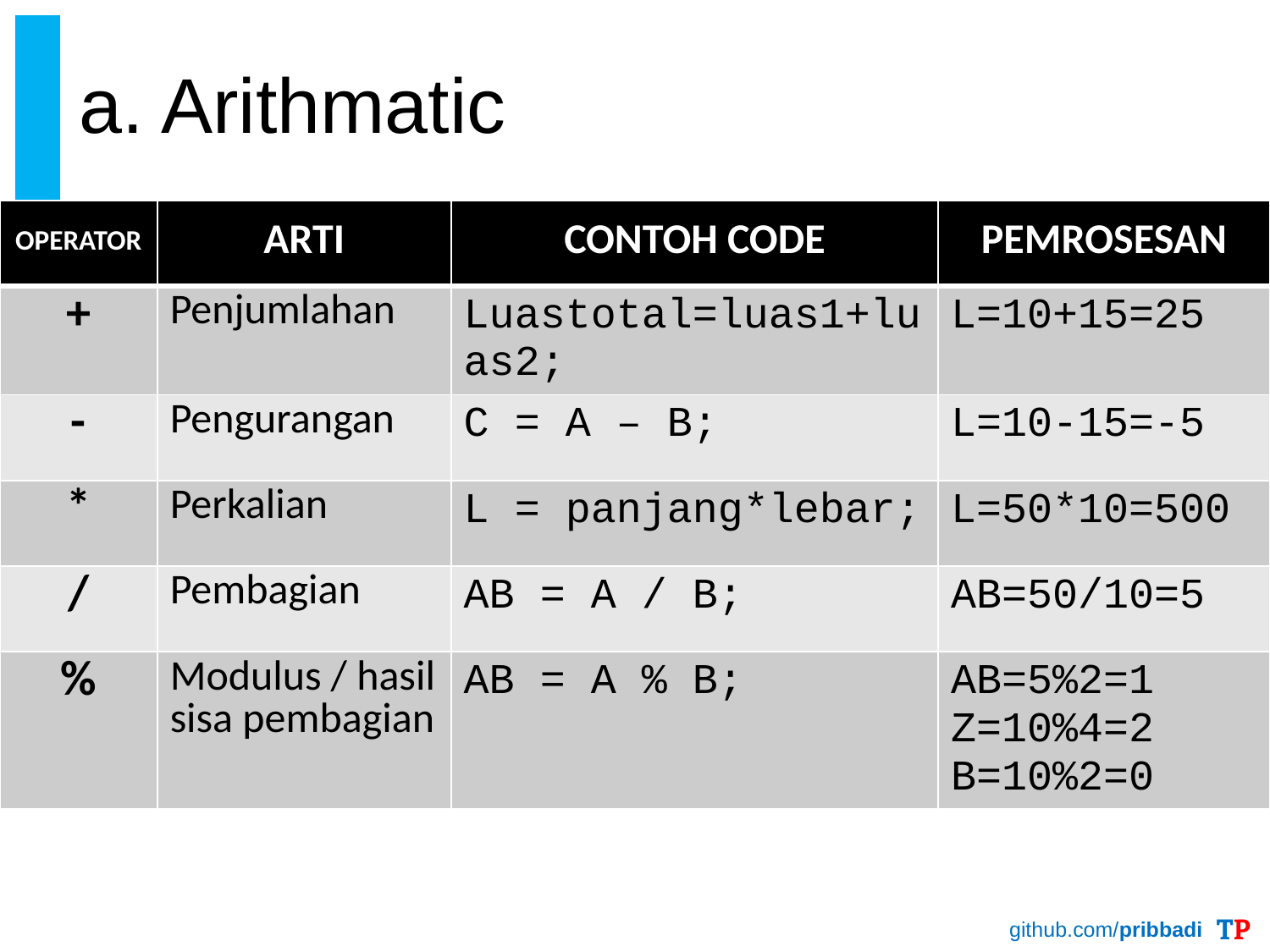

# a. Arithmatic
| OPERATOR | ARTI | CONTOH CODE | PEMROSESAN |
| --- | --- | --- | --- |
| + | Penjumlahan | Luastotal=luas1+luas2; | L=10+15=25 |
| - | Pengurangan | C = A – B; | L=10-15=-5 |
| \* | Perkalian | L = panjang\*lebar; | L=50\*10=500 |
| / | Pembagian | AB = A / B; | AB=50/10=5 |
| % | Modulus / hasil sisa pembagian | AB = A % B; | AB=5%2=1 Z=10%4=2 B=10%2=0 |